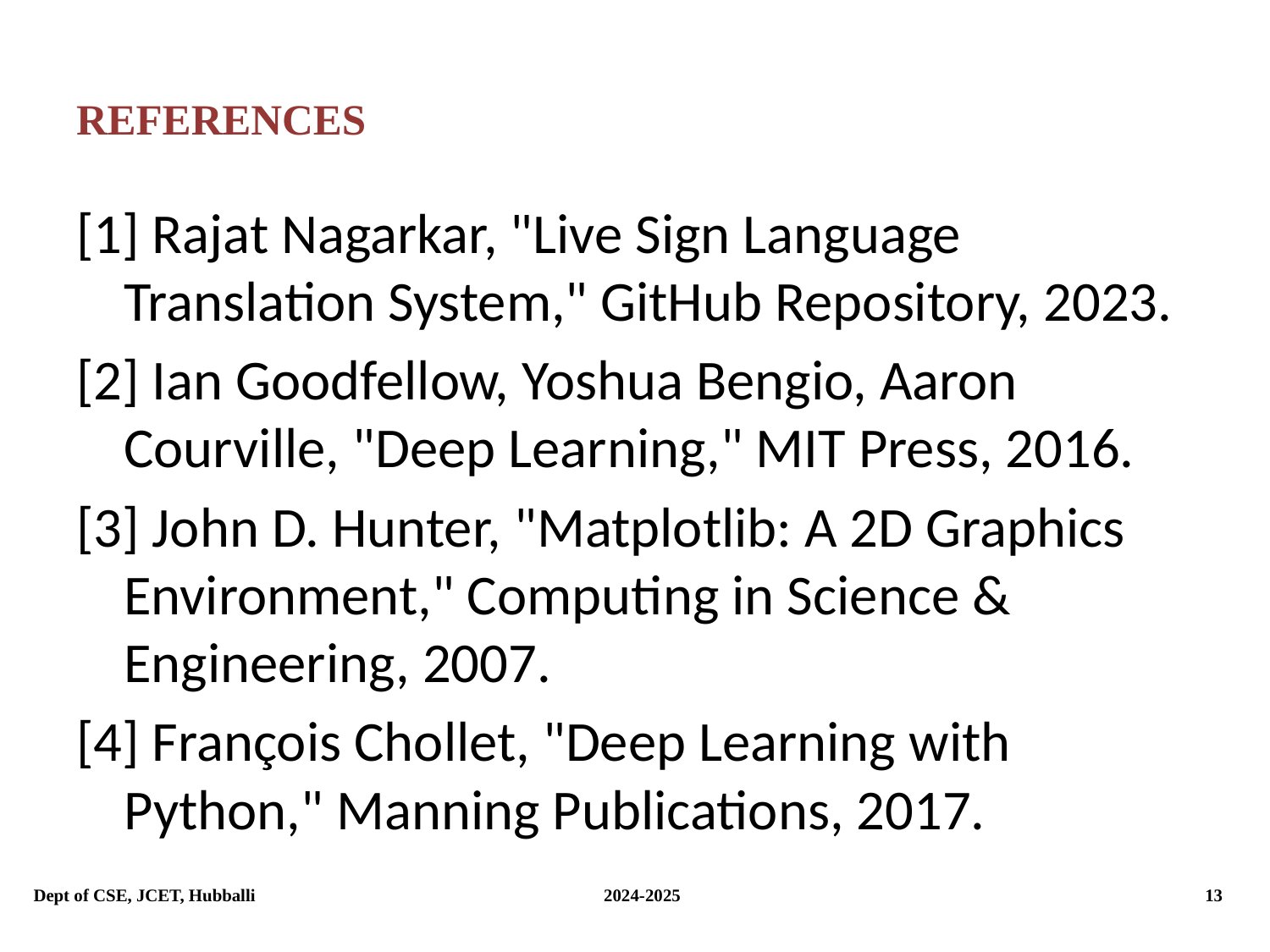

# REFERENCES
[1] Rajat Nagarkar, "Live Sign Language Translation System," GitHub Repository, 2023.
[2] Ian Goodfellow, Yoshua Bengio, Aaron Courville, "Deep Learning," MIT Press, 2016.
[3] John D. Hunter, "Matplotlib: A 2D Graphics Environment," Computing in Science & Engineering, 2007.
[4] François Chollet, "Deep Learning with Python," Manning Publications, 2017.
Dept of CSE, JCET, Hubballi			              2024-2025			                                   13